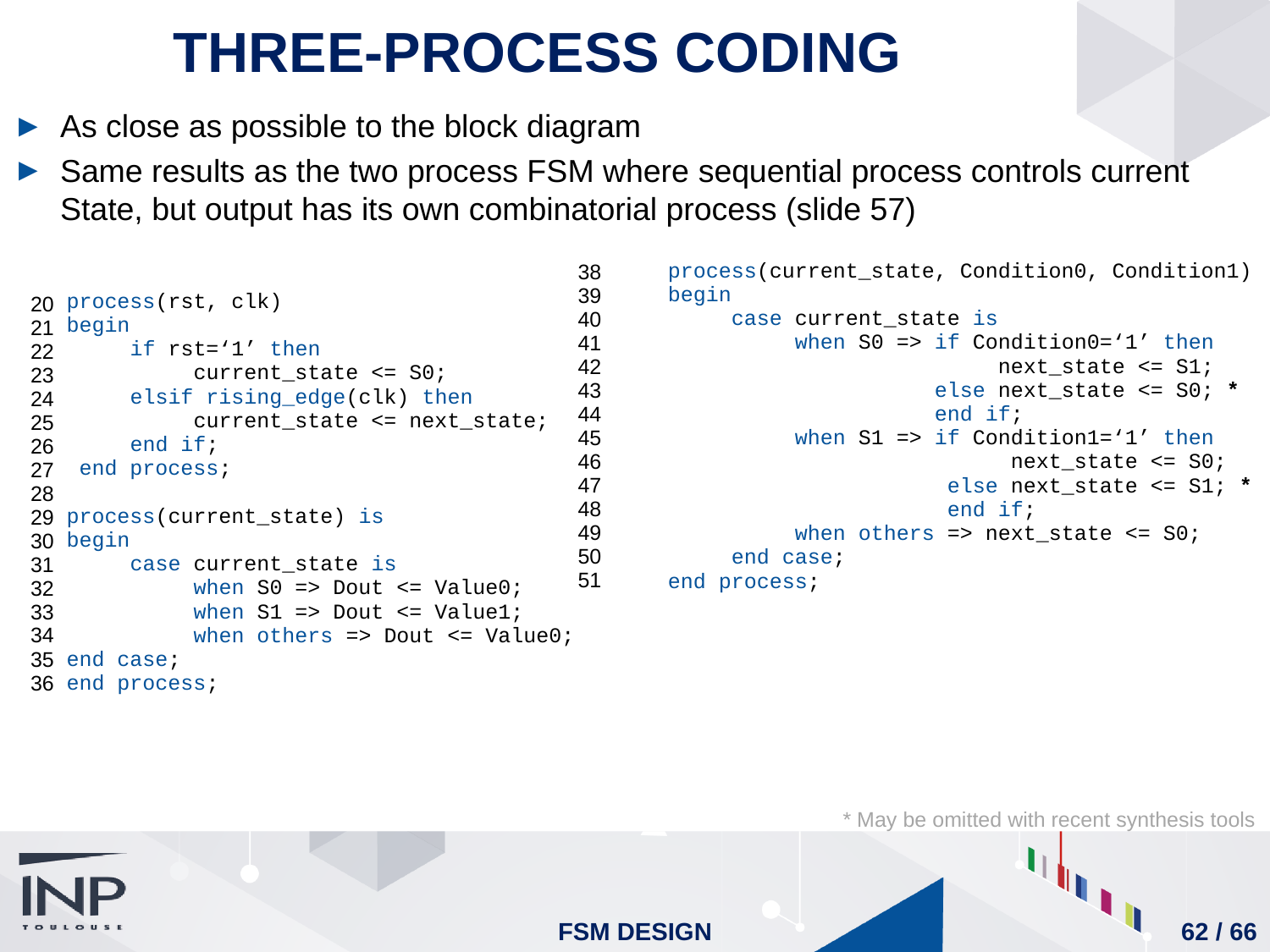

Three-process coding
As close as possible to the block diagram
Same results as the two process FSM where sequential process controls current State, but output has its own combinatorial process (slide 57)

| 38 39 40 41 42 43 44 45 46 47 48 49 50 51 | process(current\_state, Condition0, Condition1) begin      case current\_state is     when S0 => if Condition0=‘1’ then             next\_state <= S1; else next\_state <= S0; \*         end if;           when S1 => if Condition1=‘1’ then             next\_state <= S0; else next\_state <= S1; \*         end if; when others => next\_state <= S0; end case; end process; |
| --- | --- |
| 20 21 22 23 24 25 26 27 28 29 30 31 32 33 34 35 36 | process(rst, clk) begin if rst=‘1’ then current\_state <= S0; elsif rising\_edge(clk) then current\_state <= next\_state; end if;  end process;   process(current\_state) is begin      case current\_state is     when S0 => Dout <= Value0; when S1 => Dout <= Value1;    when others => Dout <= Value0; end case; end process; |
| --- | --- |
* May be omitted with recent synthesis tools
FSM Design
62 / 66